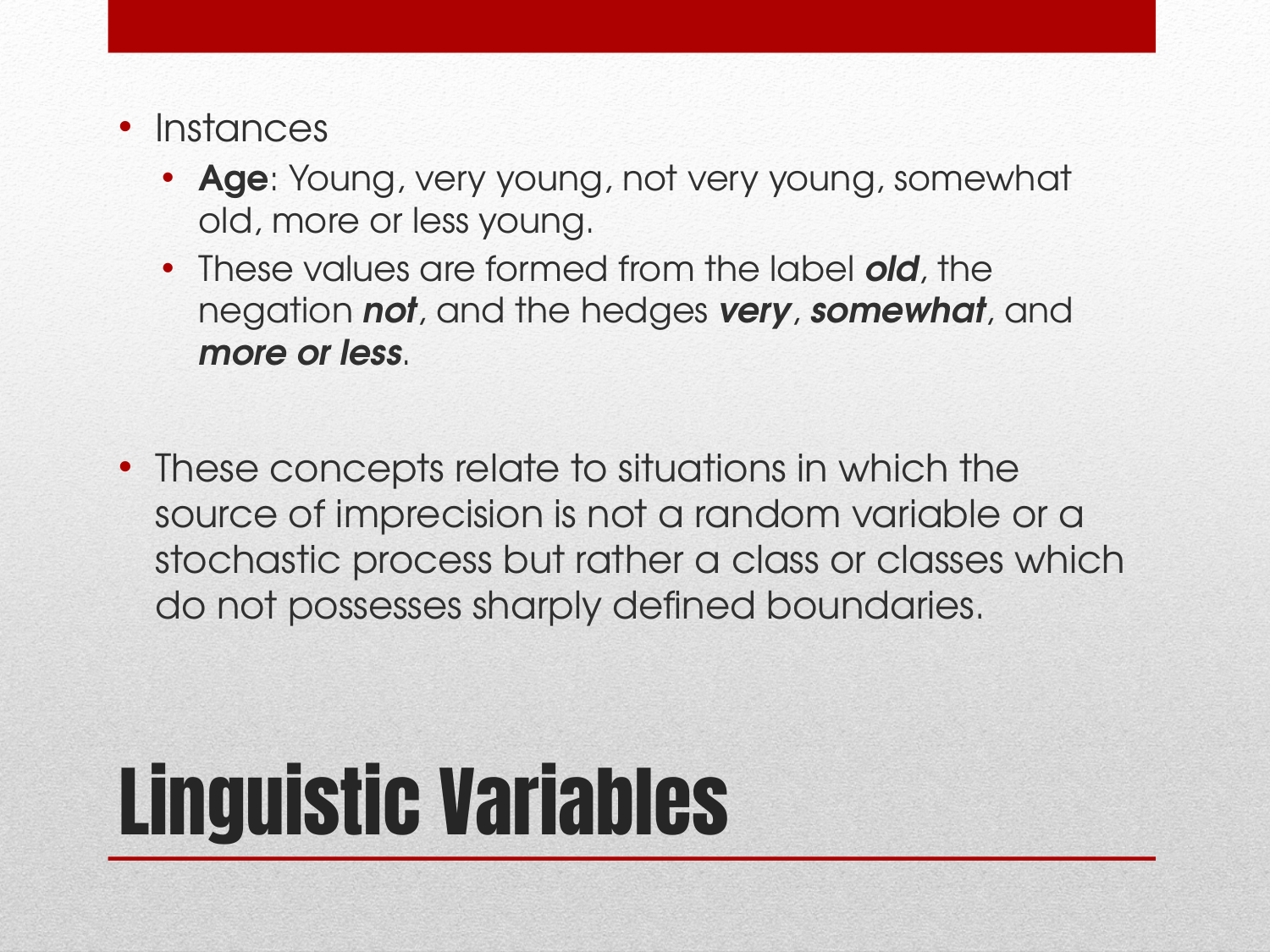

Instances
Age: Young, very young, not very young, somewhat old, more or less young.
These values are formed from the label old, the negation not, and the hedges very, somewhat, and more or less.

These concepts relate to situations in which the source of imprecision is not a random variable or a stochastic process but rather a class or classes which do not possesses sharply defined boundaries.
# Linguistic Variables